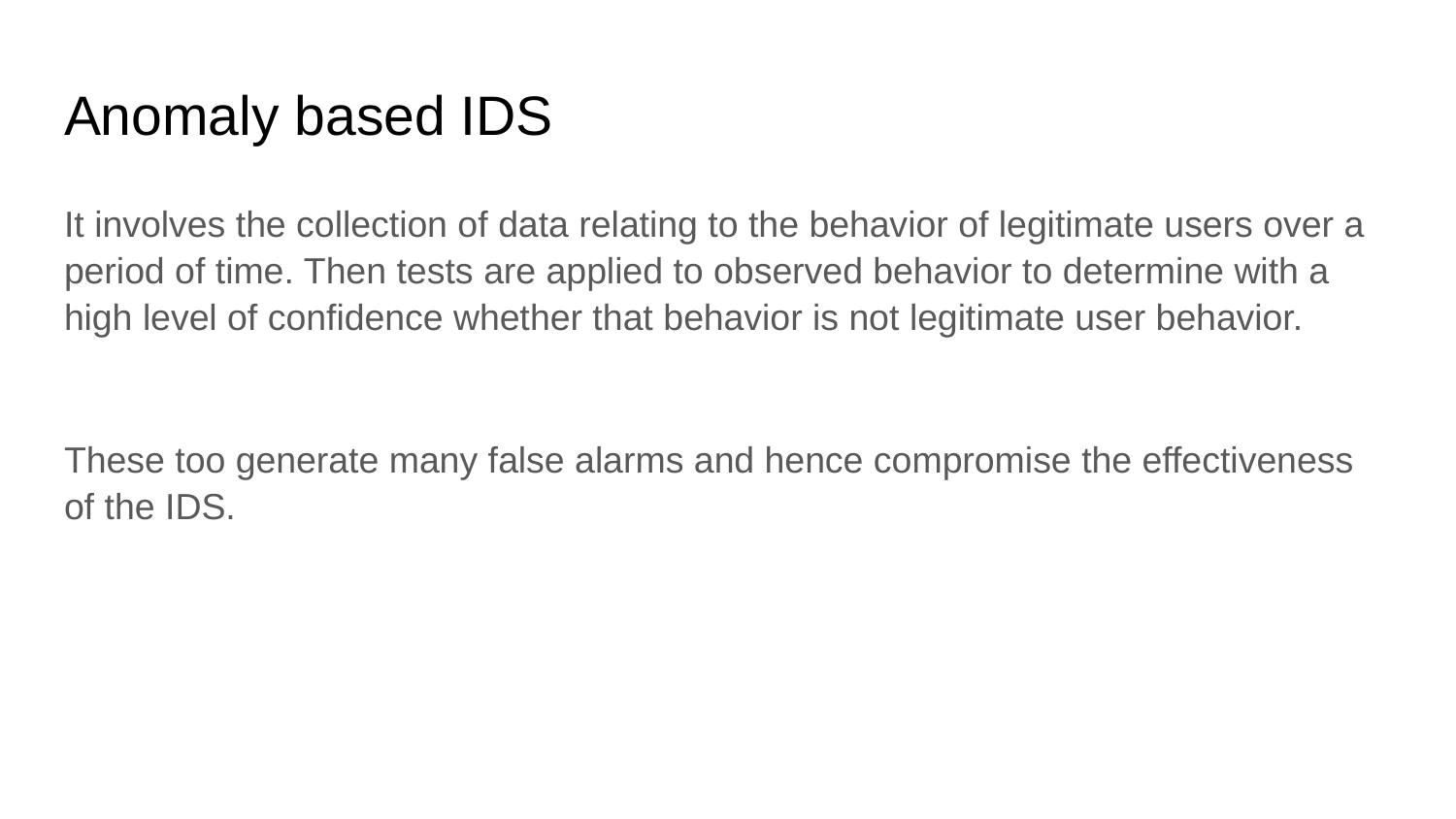

# Anomaly based IDS
It involves the collection of data relating to the behavior of legitimate users over a period of time. Then tests are applied to observed behavior to determine with a high level of confidence whether that behavior is not legitimate user behavior.

These too generate many false alarms and hence compromise the effectiveness of the IDS.